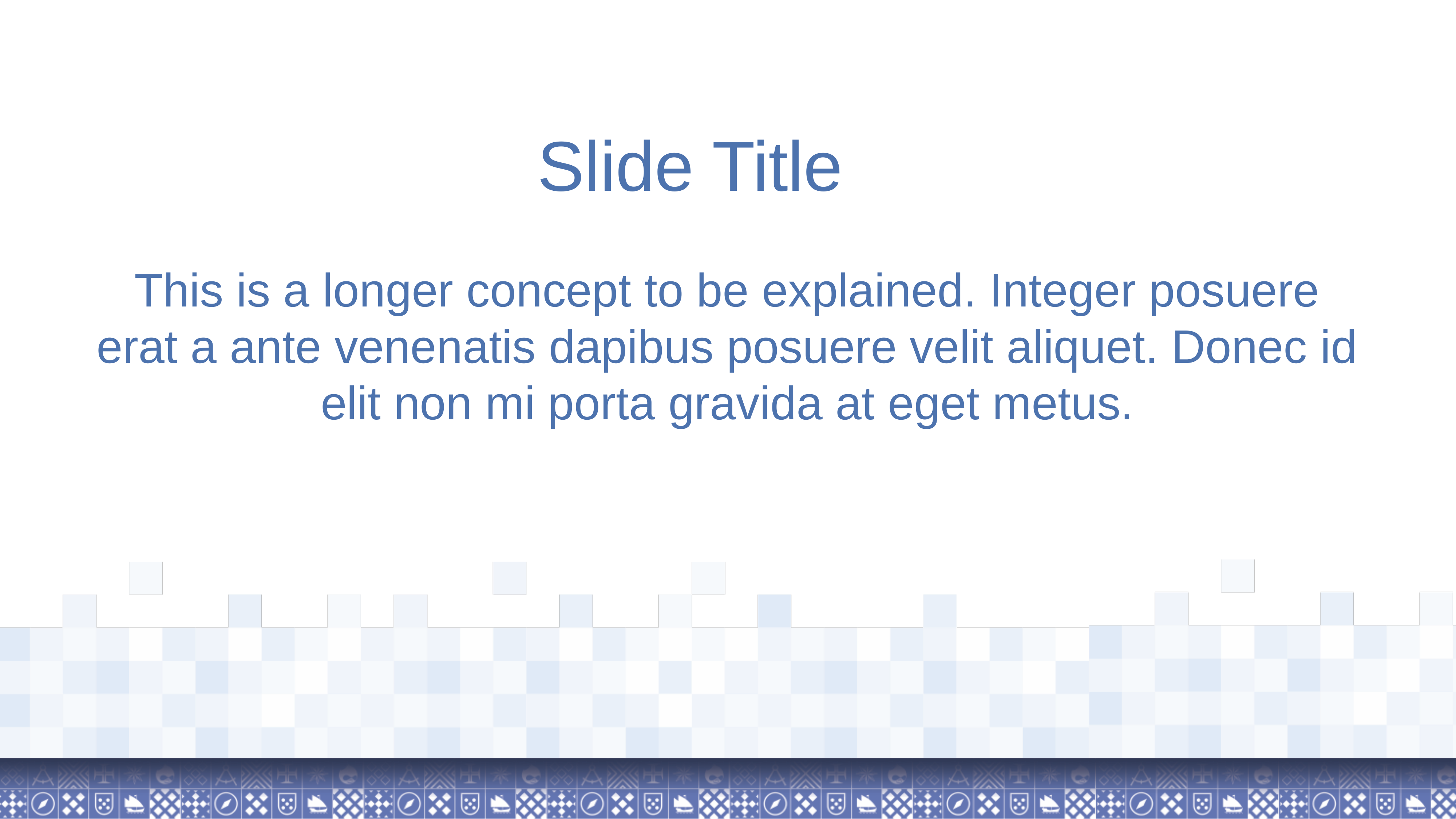

Slide Title
This is a longer concept to be explained. Integer posuere erat a ante venenatis dapibus posuere velit aliquet. Donec id elit non mi porta gravida at eget metus.